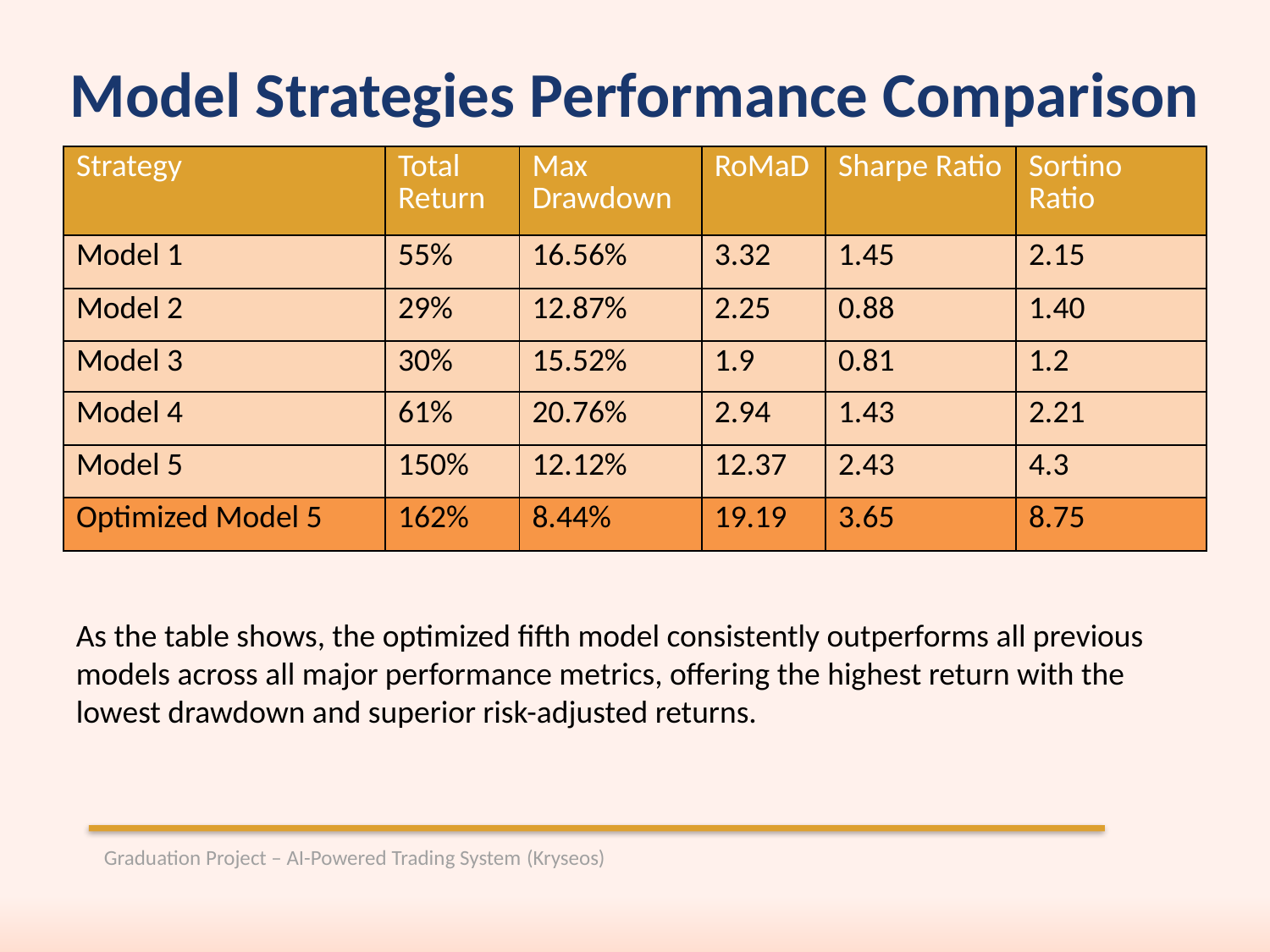

Model Strategies Performance Comparison
| Strategy | Total Return | Max Drawdown | RoMaD | Sharpe Ratio | Sortino Ratio |
| --- | --- | --- | --- | --- | --- |
| Model 1 | 55% | 16.56% | 3.32 | 1.45 | 2.15 |
| Model 2 | 29% | 12.87% | 2.25 | 0.88 | 1.40 |
| Model 3 | 30% | 15.52% | 1.9 | 0.81 | 1.2 |
| Model 4 | 61% | 20.76% | 2.94 | 1.43 | 2.21 |
| Model 5 | 150% | 12.12% | 12.37 | 2.43 | 4.3 |
| Optimized Model 5 | 162% | 8.44% | 19.19 | 3.65 | 8.75 |

As the table shows, the optimized fifth model consistently outperforms all previous models across all major performance metrics, offering the highest return with the lowest drawdown and superior risk-adjusted returns.

Graduation Project – AI-Powered Trading System (Kryseos)